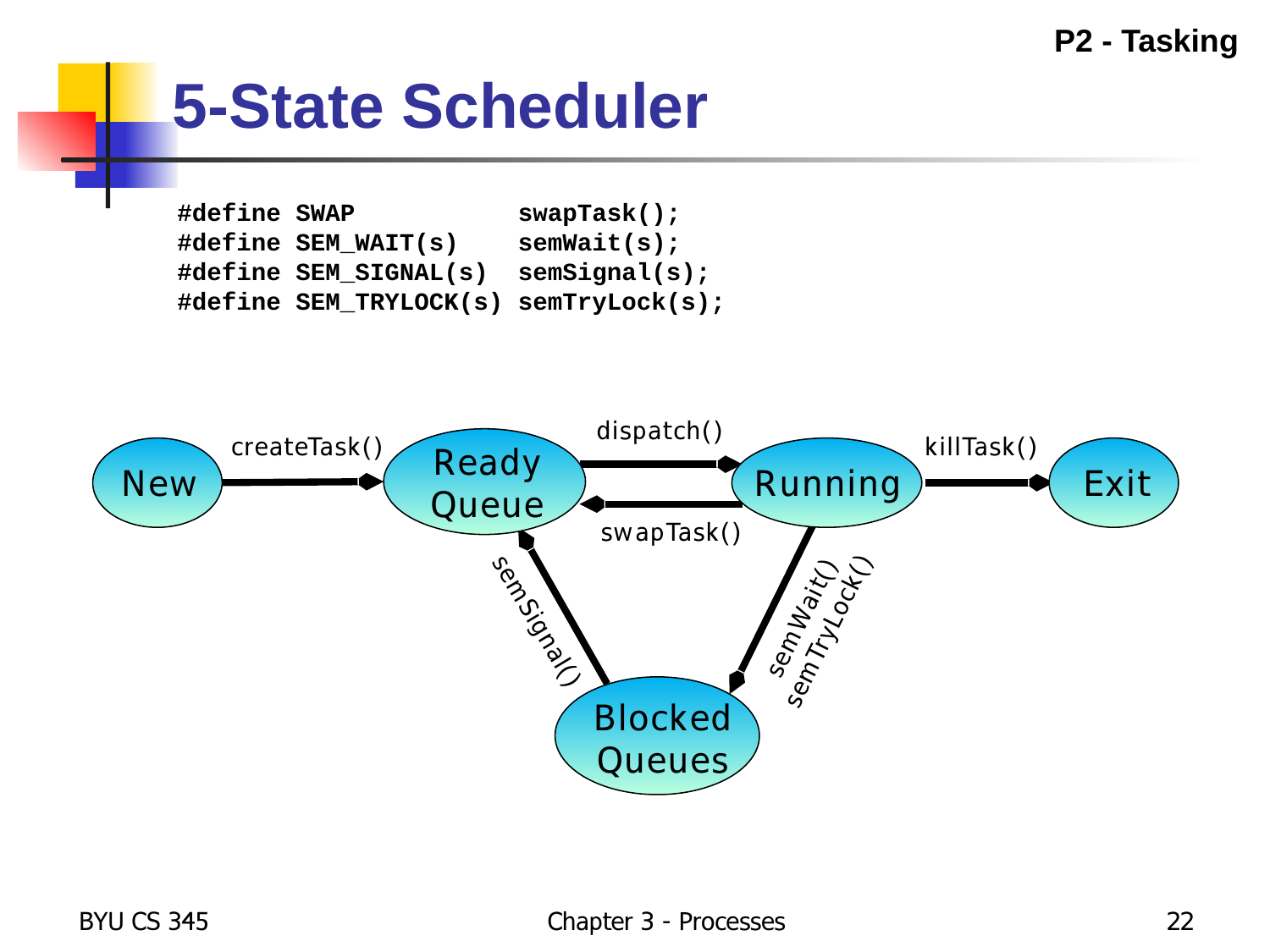

P2 - Tasking
# 5-State Scheduler
#define SWAP           swapTask();
#define SEM_WAIT(s)    semWait(s);
#define SEM_SIGNAL(s)  semSignal(s);
#define SEM_TRYLOCK(s) semTryLock(s);
dispatch()
createTask()
killTask()

Ready
Queue

New

Running

Exit
semWait()
semTryLock()
semSignal()

Blocked
Queues
swapTask()
BYU CS 345
Chapter 3 - Processes
22